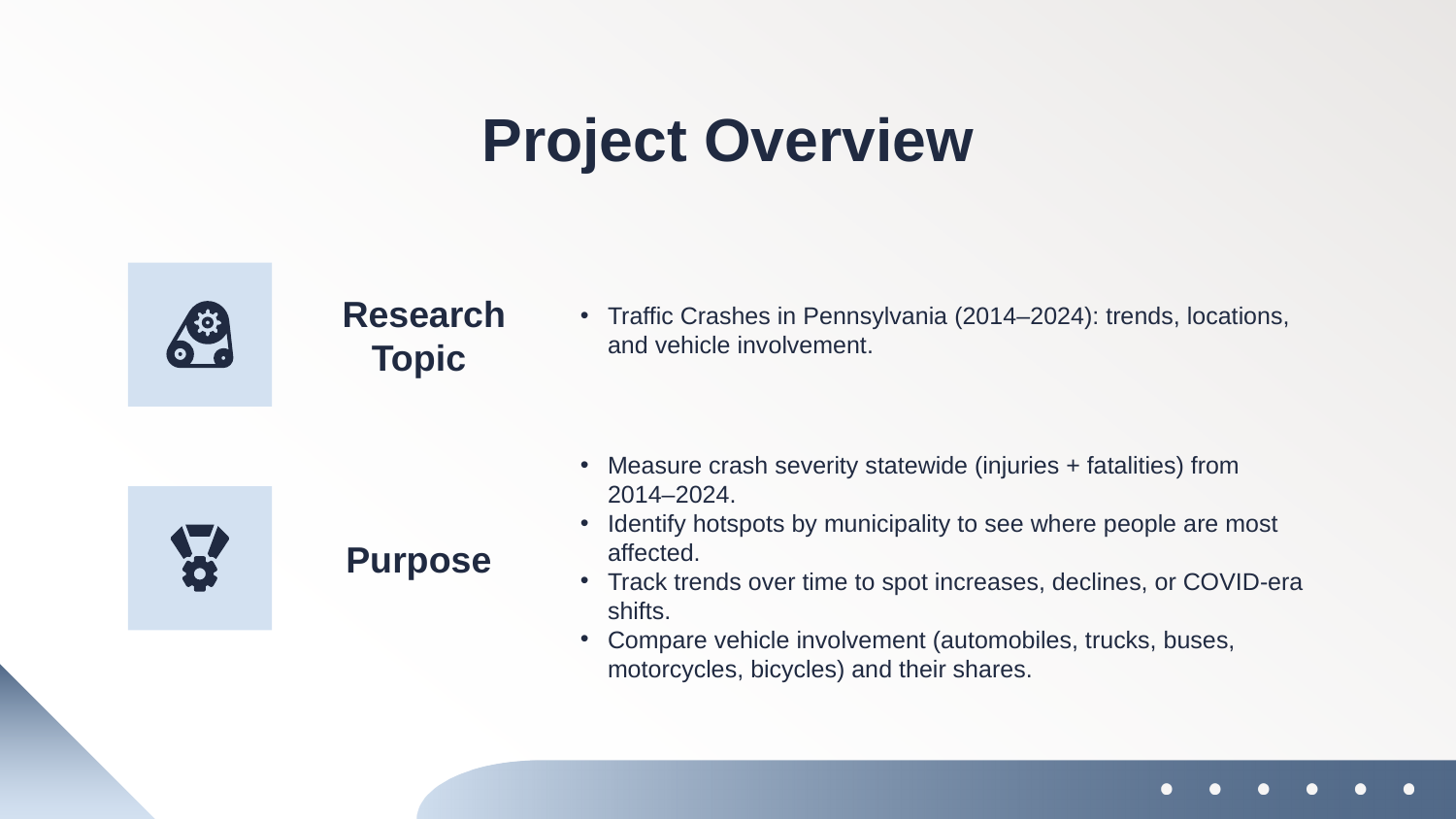

# Project Overview
Traffic Crashes in Pennsylvania (2014–2024): trends, locations, and vehicle involvement.

 Research Topic

Measure crash severity statewide (injuries + fatalities) from 2014–2024.
Identify hotspots by municipality to see where people are most affected.
Track trends over time to spot increases, declines, or COVID-era shifts.
Compare vehicle involvement (automobiles, trucks, buses, motorcycles, bicycles) and their shares.

Purpose